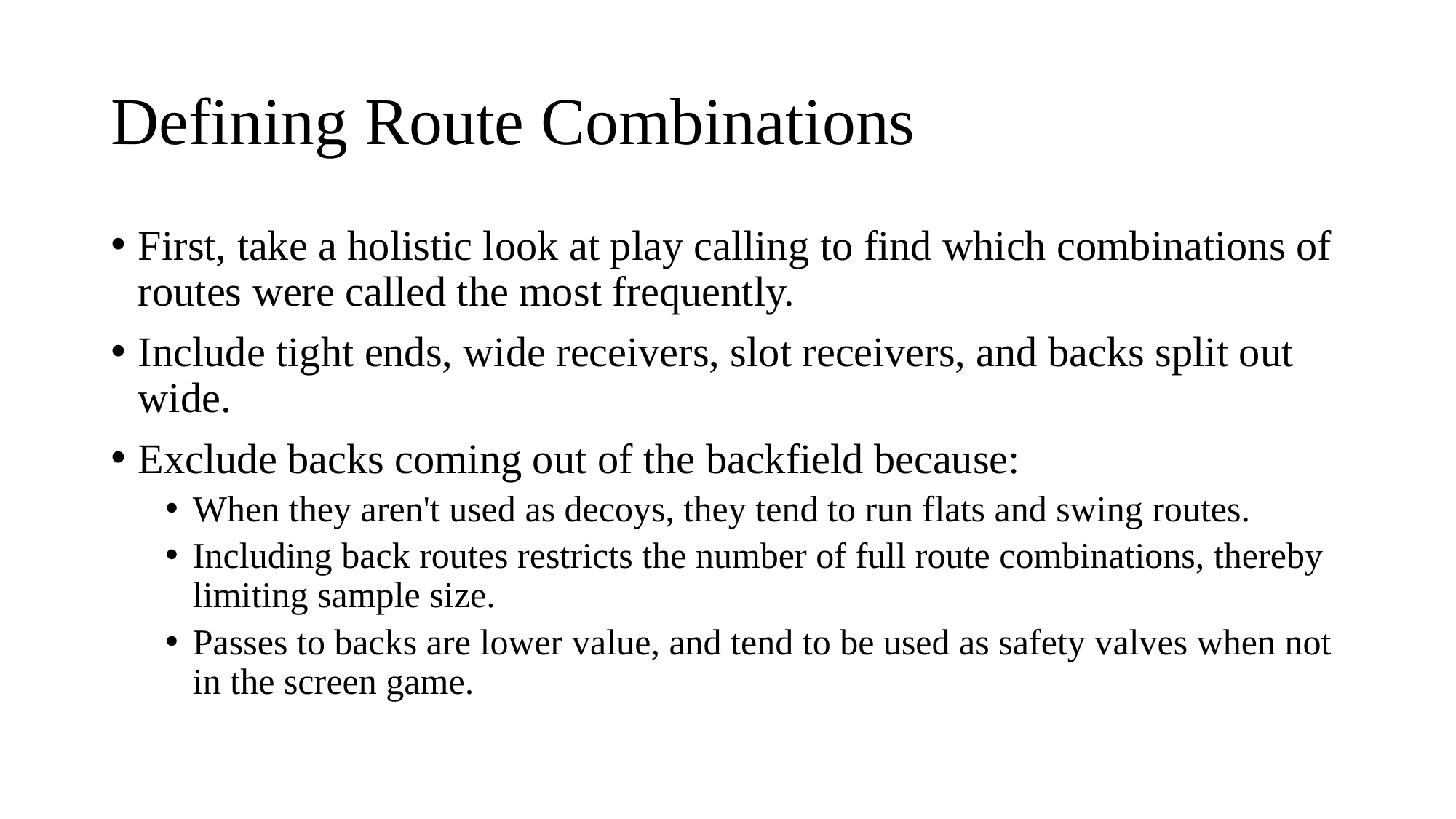

# Defining Route Combinations
First, take a holistic look at play calling to find which combinations of routes were called the most frequently.
Include tight ends, wide receivers, slot receivers, and backs split out wide.
Exclude backs coming out of the backfield because:
When they aren't used as decoys, they tend to run flats and swing routes.
Including back routes restricts the number of full route combinations, thereby limiting sample size.
Passes to backs are lower value, and tend to be used as safety valves when not in the screen game.